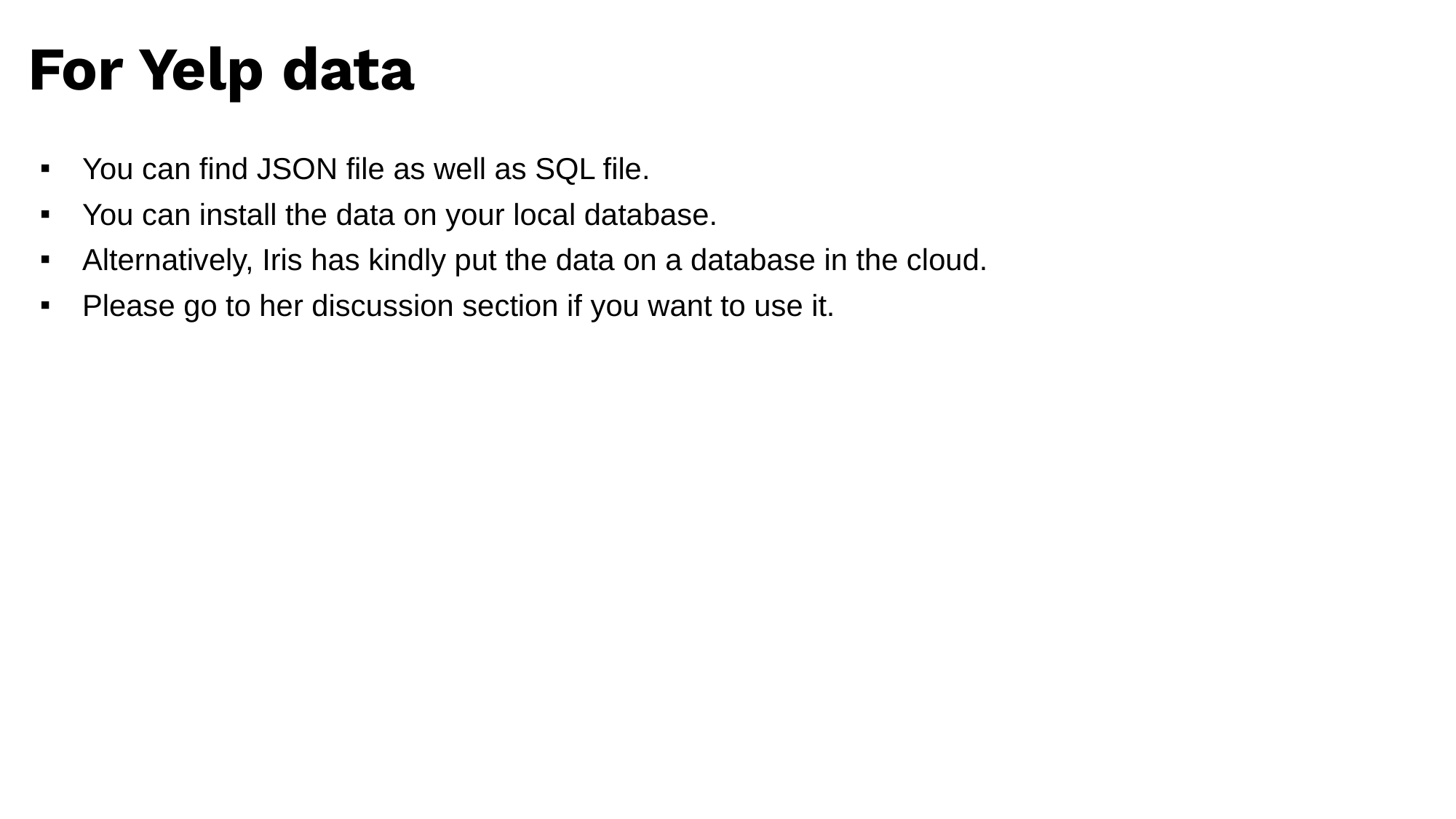

# For Yelp data
You can find JSON file as well as SQL file.
You can install the data on your local database.
Alternatively, Iris has kindly put the data on a database in the cloud.
Please go to her discussion section if you want to use it.

mysql -h 45.63.90.29 -u mssp